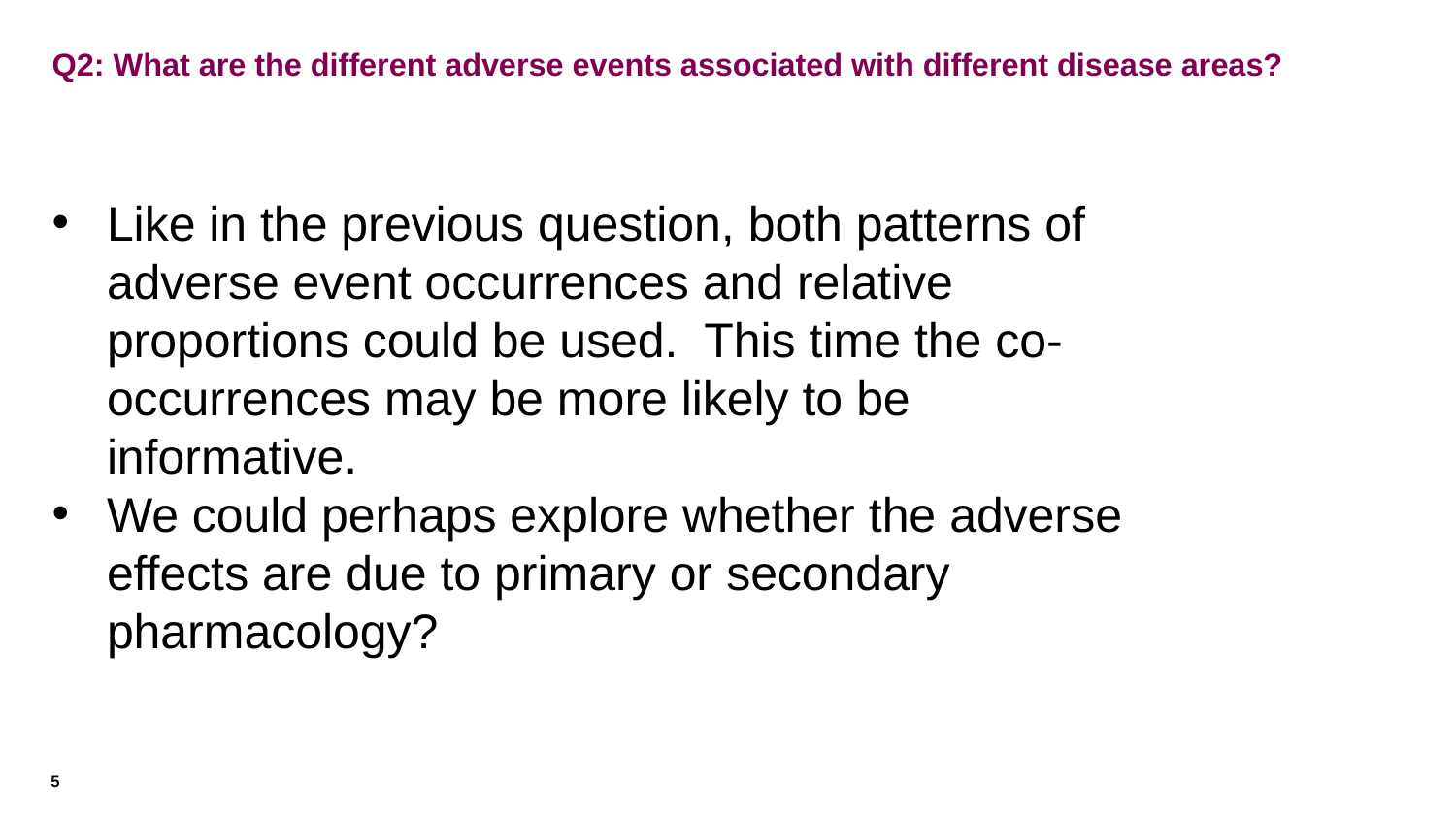

# Q2: What are the different adverse events associated with different disease areas?
Like in the previous question, both patterns of adverse event occurrences and relative proportions could be used.  This time the co-occurrences may be more likely to be informative.
We could perhaps explore whether the adverse effects are due to primary or secondary pharmacology?
5